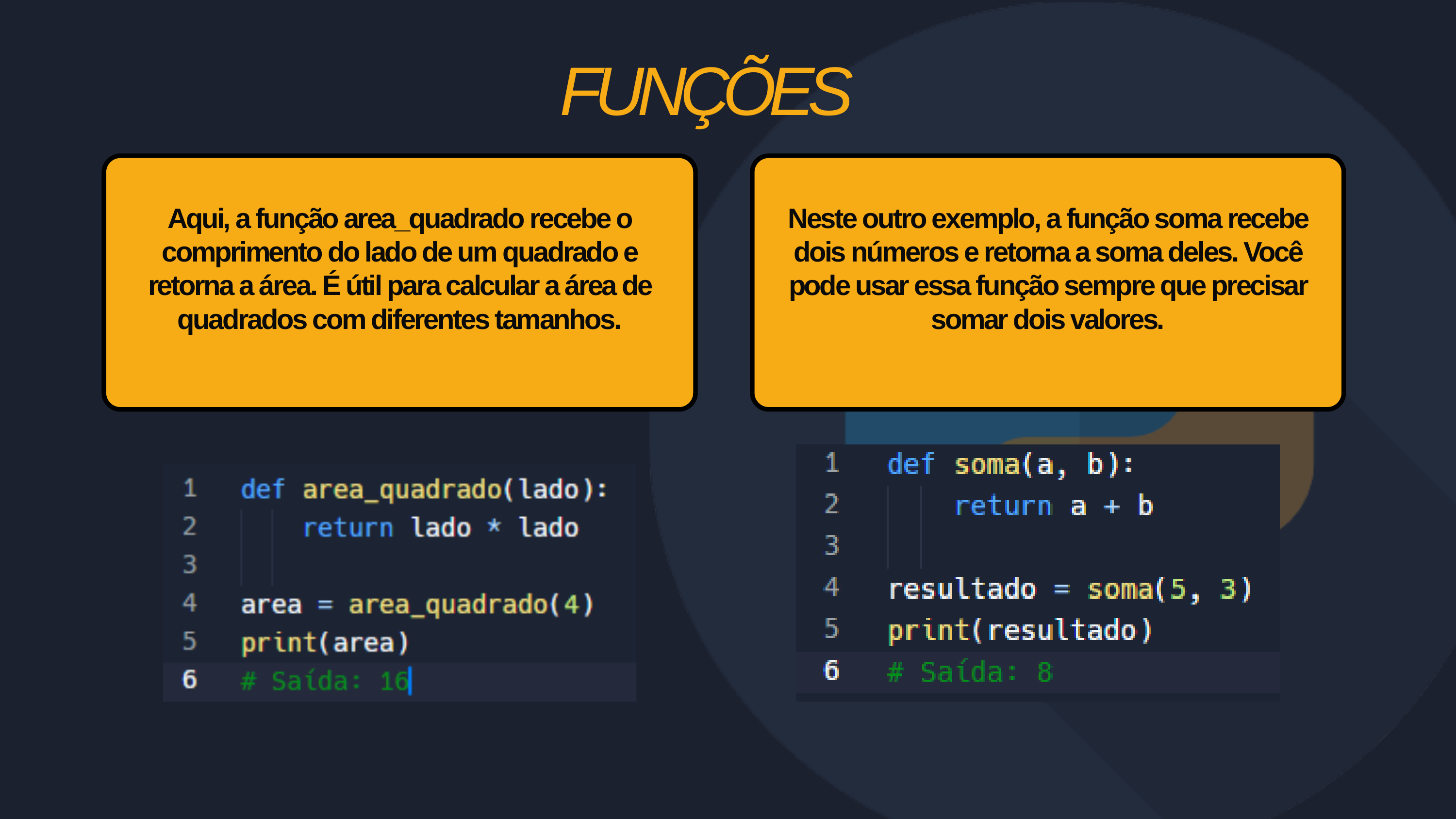

FUNÇÕES

Aqui, a função area_quadrado recebe o comprimento do lado de um quadrado e retorna a área. É útil para calcular a área de quadrados com diferentes tamanhos.
Neste outro exemplo, a função soma recebe dois números e retorna a soma deles. Você pode usar essa função sempre que precisar somar dois valores.